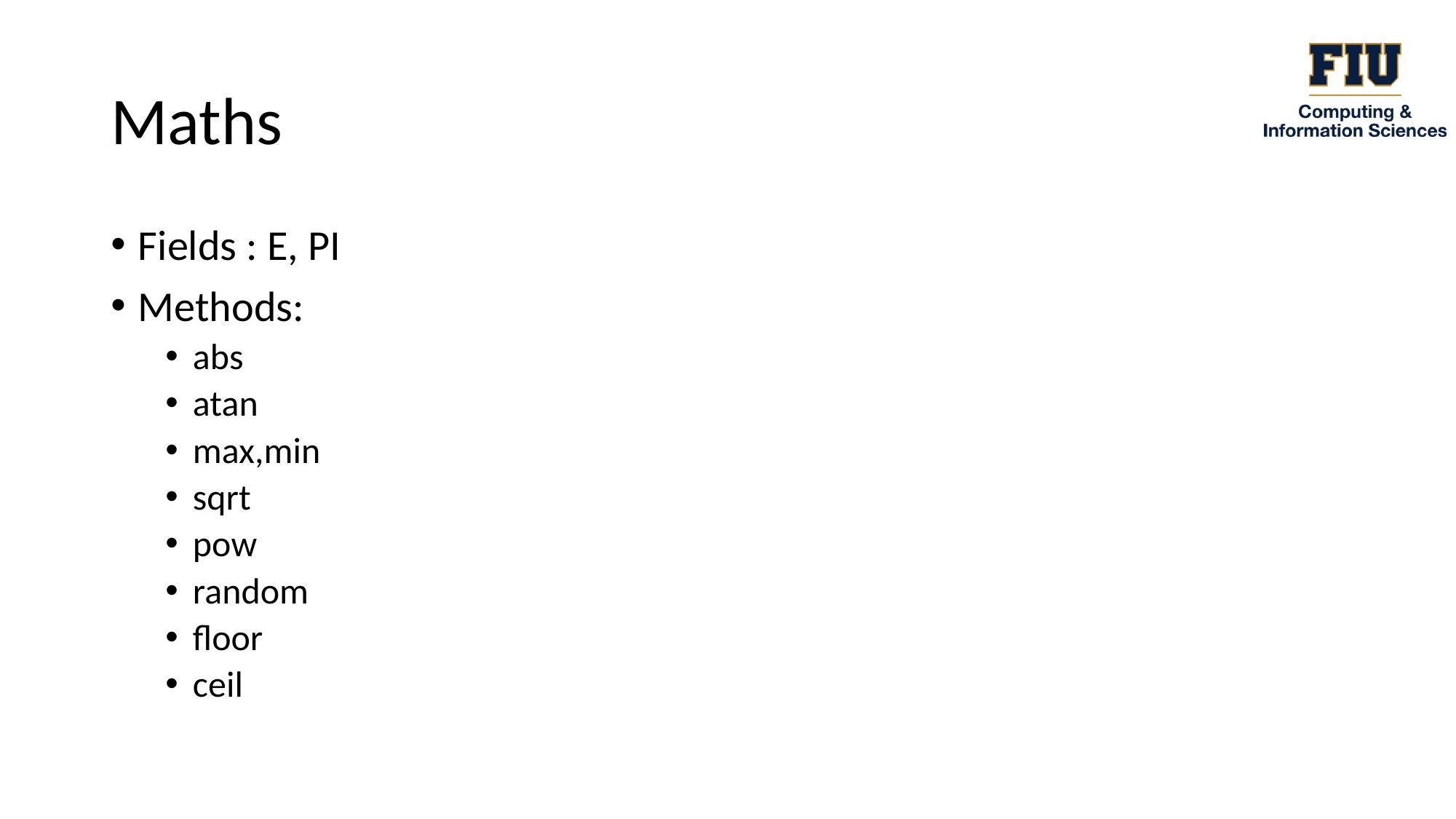

# Maths
Fields : E, PI
Methods:
abs
atan
max,min
sqrt
pow
random
floor
ceil